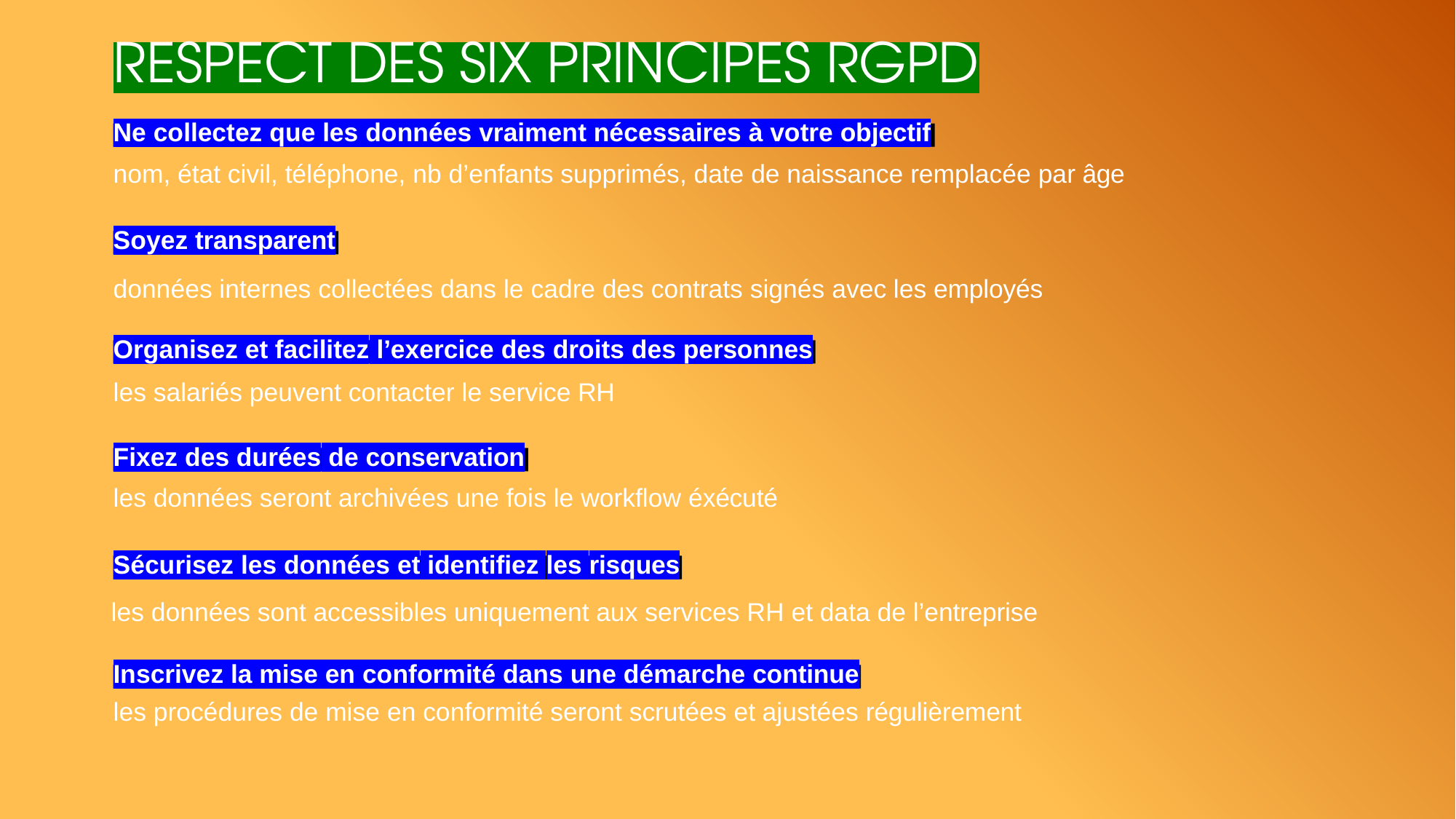

# Respect des six principes RGPD
Ne collectez que les données vraiment nécessaires à votre objectif
nom, état civil, téléphone, nb d’enfants supprimés, date de naissance remplacée par âge
Soyez transparent
données internes collectées dans le cadre des contrats signés avec les employés
Organisez et facilitez l’exercice des droits des personnes
les salariés peuvent contacter le service RH
Fixez des durées de conservation
les données seront archivées une fois le workflow éxécuté
Sécurisez les données et identifiez les risques
les données sont accessibles uniquement aux services RH et data de l’entreprise
Inscrivez la mise en conformité dans une démarche continue
les procédures de mise en conformité seront scrutées et ajustées régulièrement